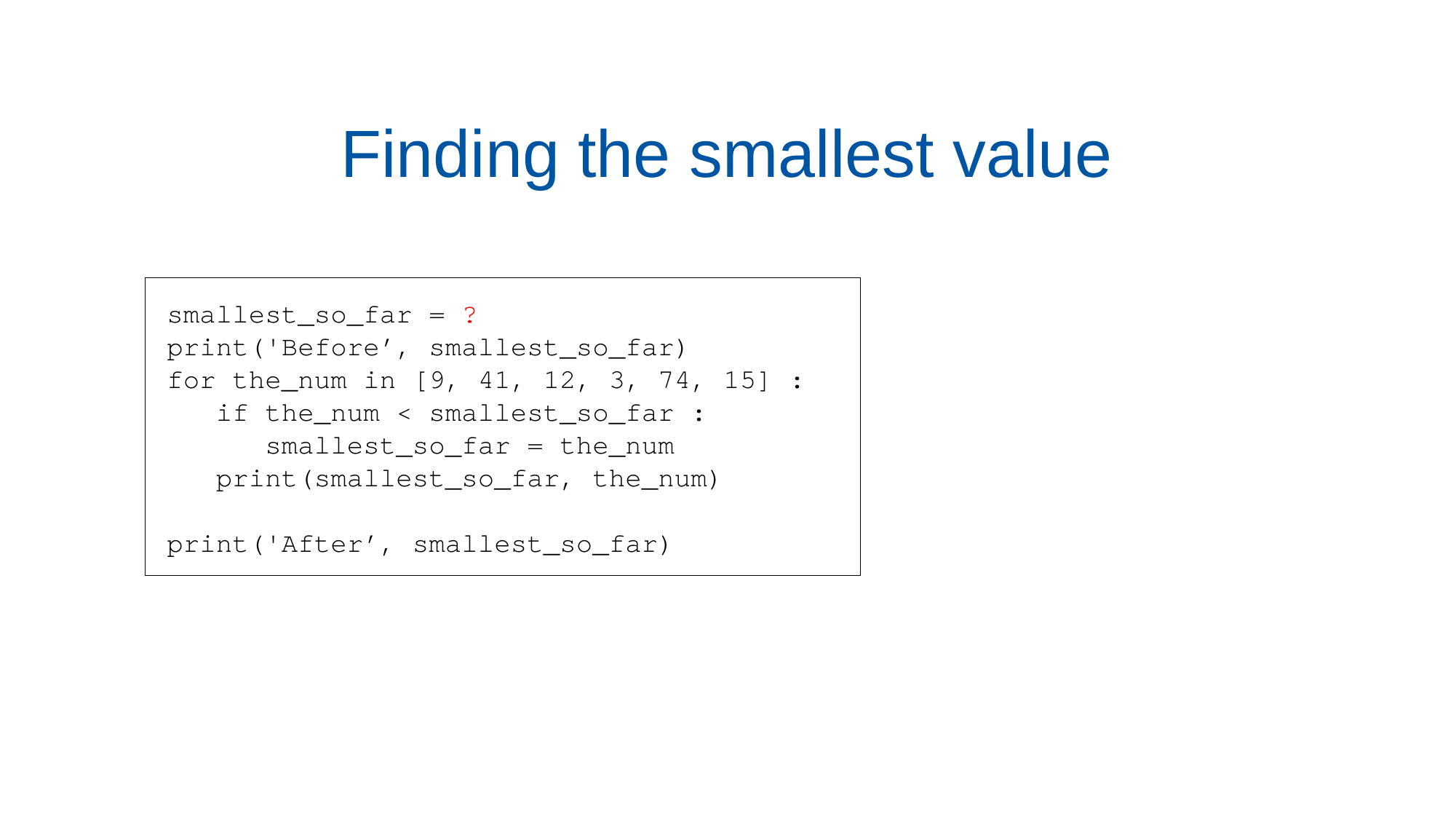

# Finding the smallest value
smallest_so_far = ?
print('Before’, smallest_so_far)
for the_num in [9, 41, 12, 3, 74, 15] :
   if the_num < smallest_so_far :
      smallest_so_far = the_num
   print(smallest_so_far, the_num)

print('After’, smallest_so_far)